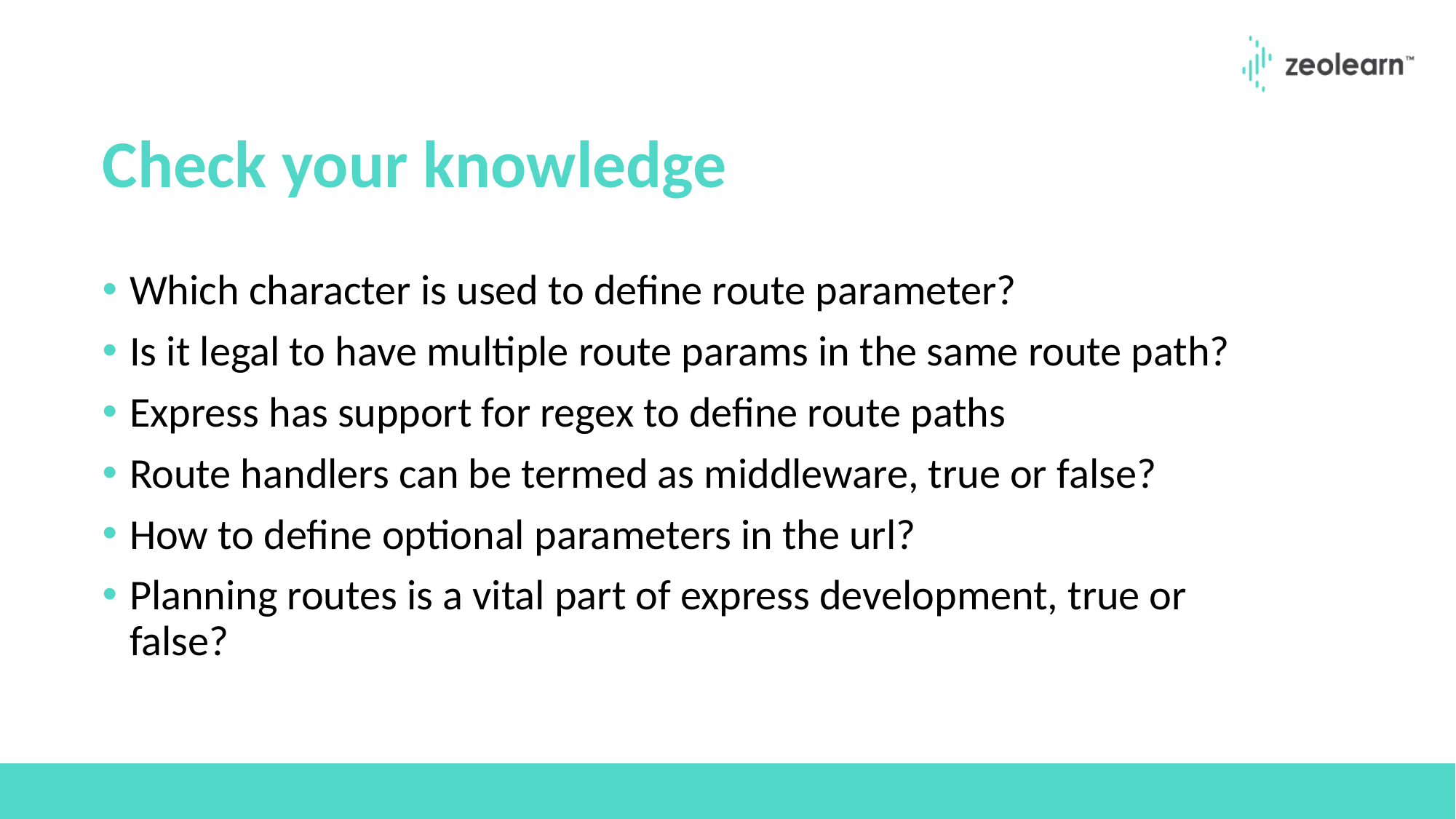

# Check your knowledge
Which character is used to define route parameter?
Is it legal to have multiple route params in the same route path?
Express has support for regex to define route paths
Route handlers can be termed as middleware, true or false?
How to define optional parameters in the url?
Planning routes is a vital part of express development, true or false?